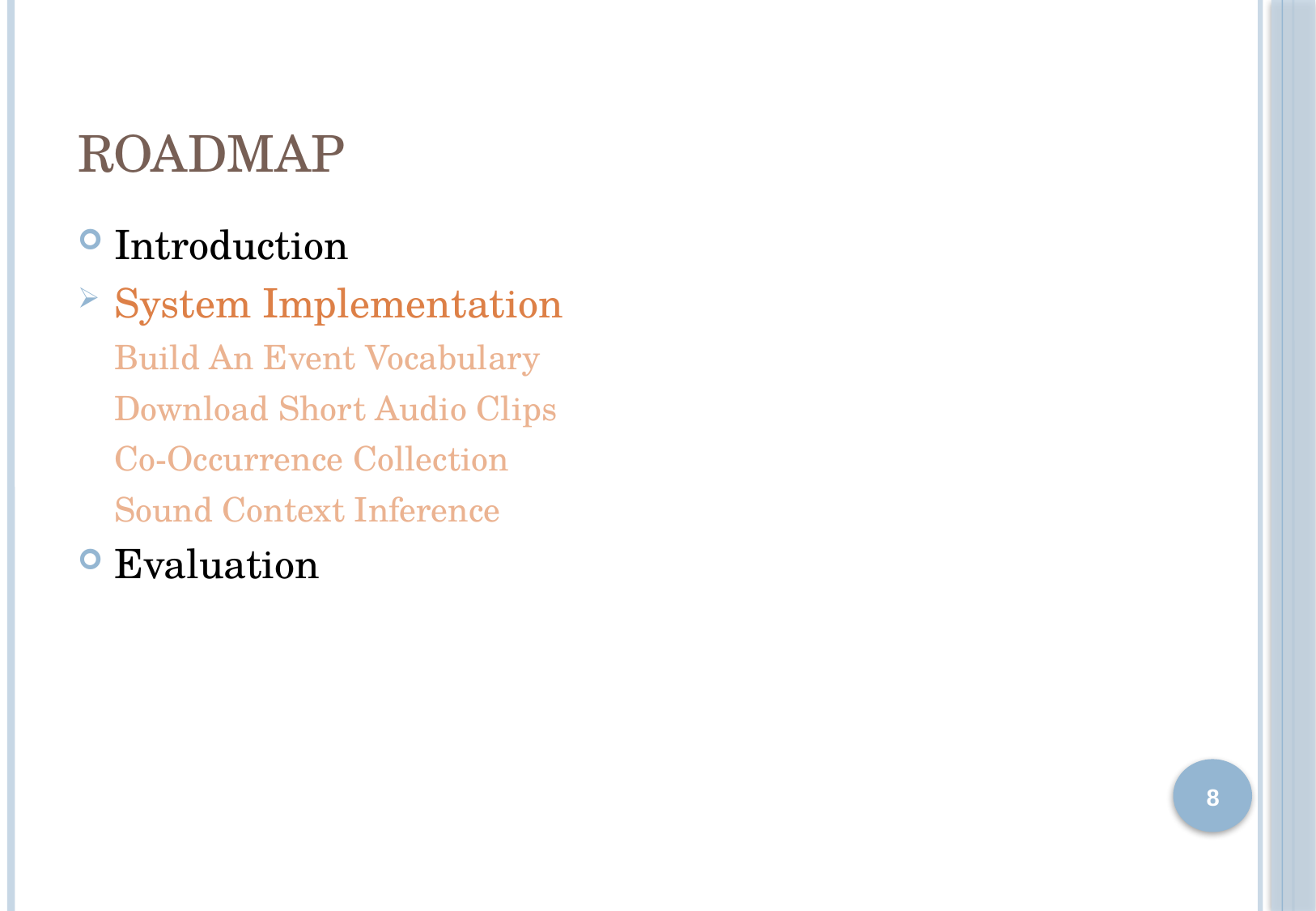

# Roadmap
Introduction
System Implementation
	Build An Event Vocabulary
	Download Short Audio Clips
	Co-Occurrence Collection
	Sound Context Inference
Evaluation
8